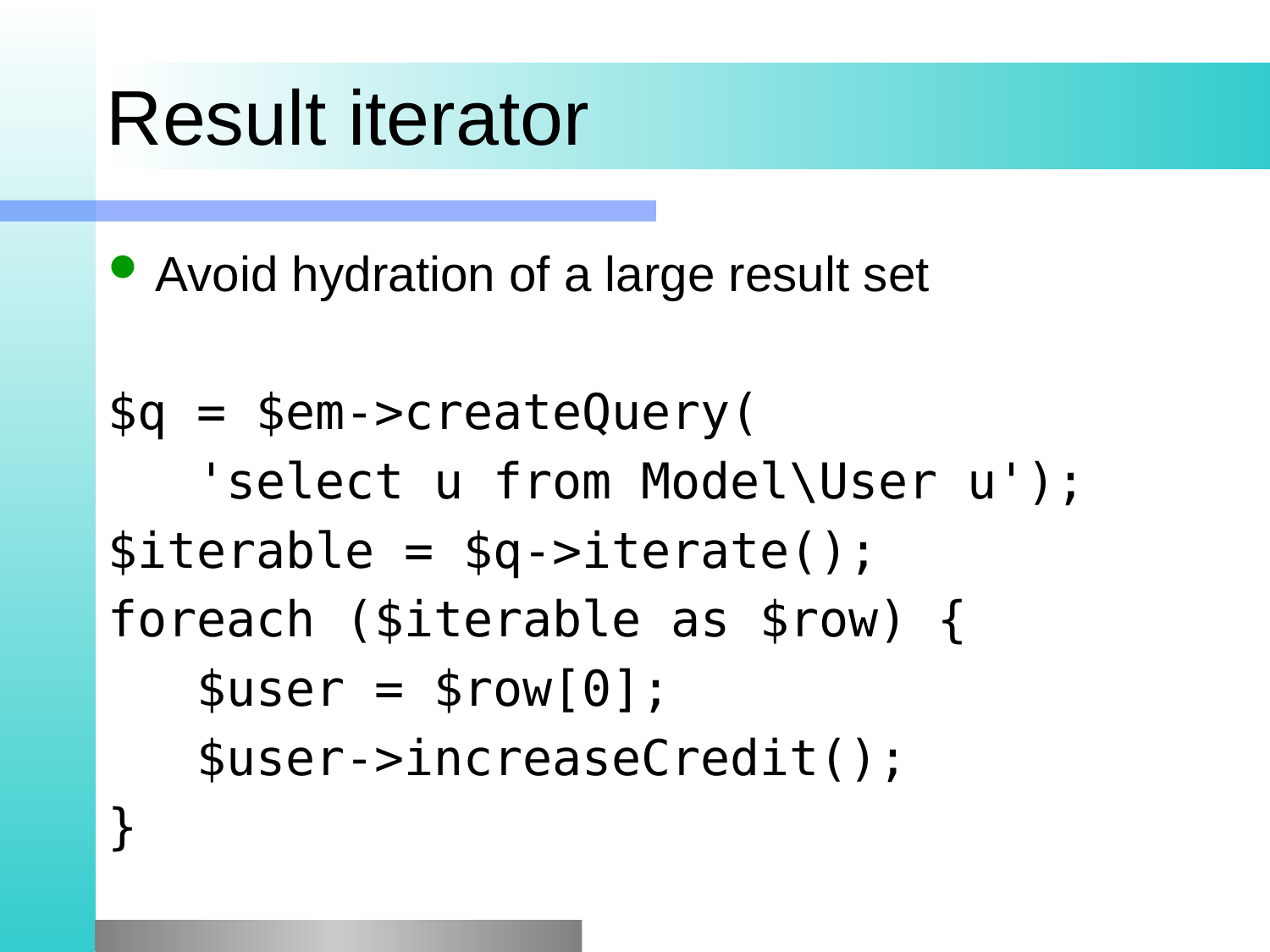

# Result iterator
Avoid hydration of a large result set

$q = $em->createQuery(
   'select u from Model\User u');
$iterable = $q->iterate();
foreach ($iterable as $row) {
   $user = $row[0];
   $user->increaseCredit();
}